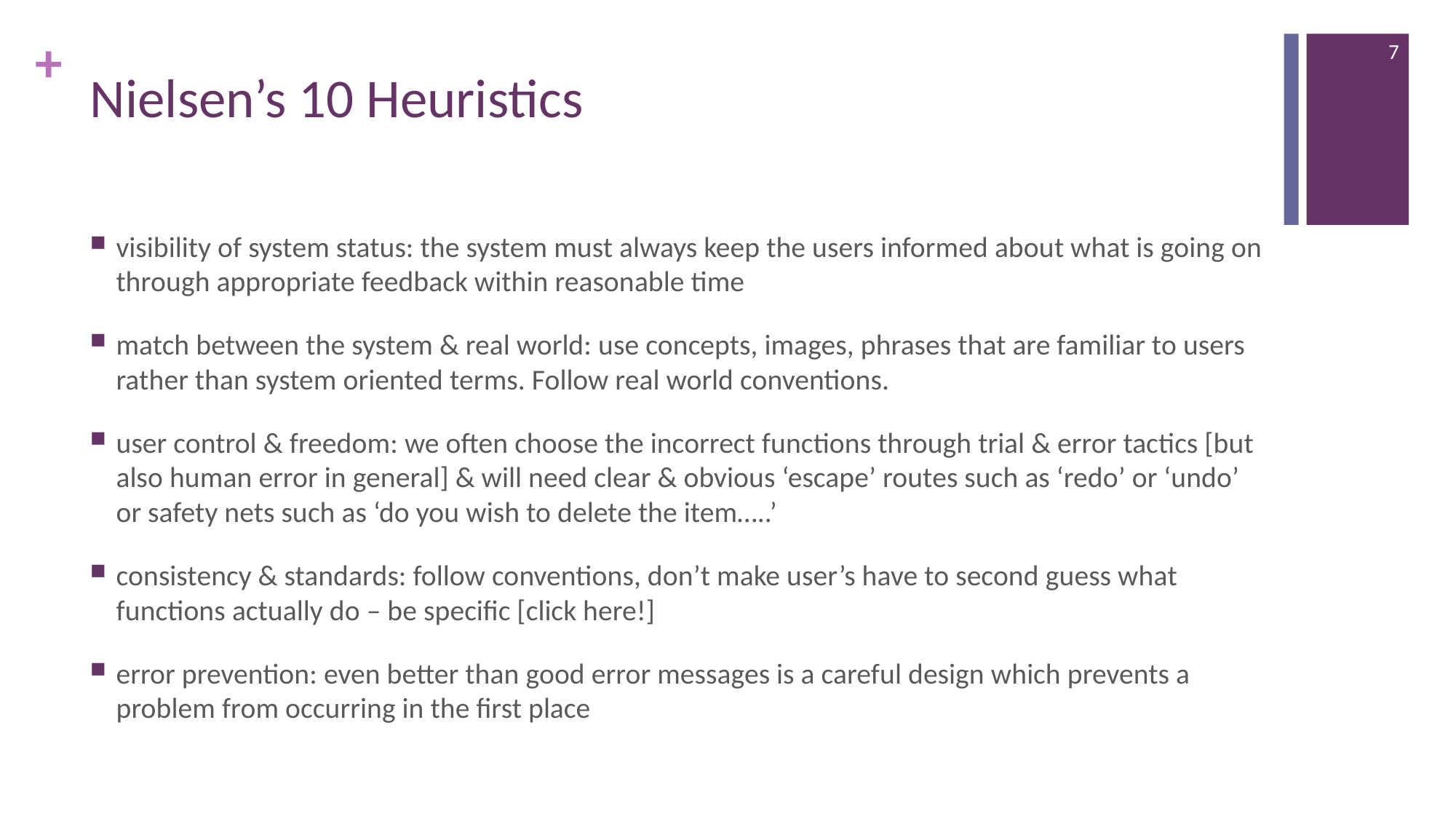

7
# Nielsen’s 10 Heuristics
visibility of system status: the system must always keep the users informed about what is going on through appropriate feedback within reasonable time
match between the system & real world: use concepts, images, phrases that are familiar to users rather than system oriented terms. Follow real world conventions.
user control & freedom: we often choose the incorrect functions through trial & error tactics [but also human error in general] & will need clear & obvious ‘escape’ routes such as ‘redo’ or ‘undo’ or safety nets such as ‘do you wish to delete the item…..’
consistency & standards: follow conventions, don’t make user’s have to second guess what functions actually do – be specific [click here!]
error prevention: even better than good error messages is a careful design which prevents a problem from occurring in the first place